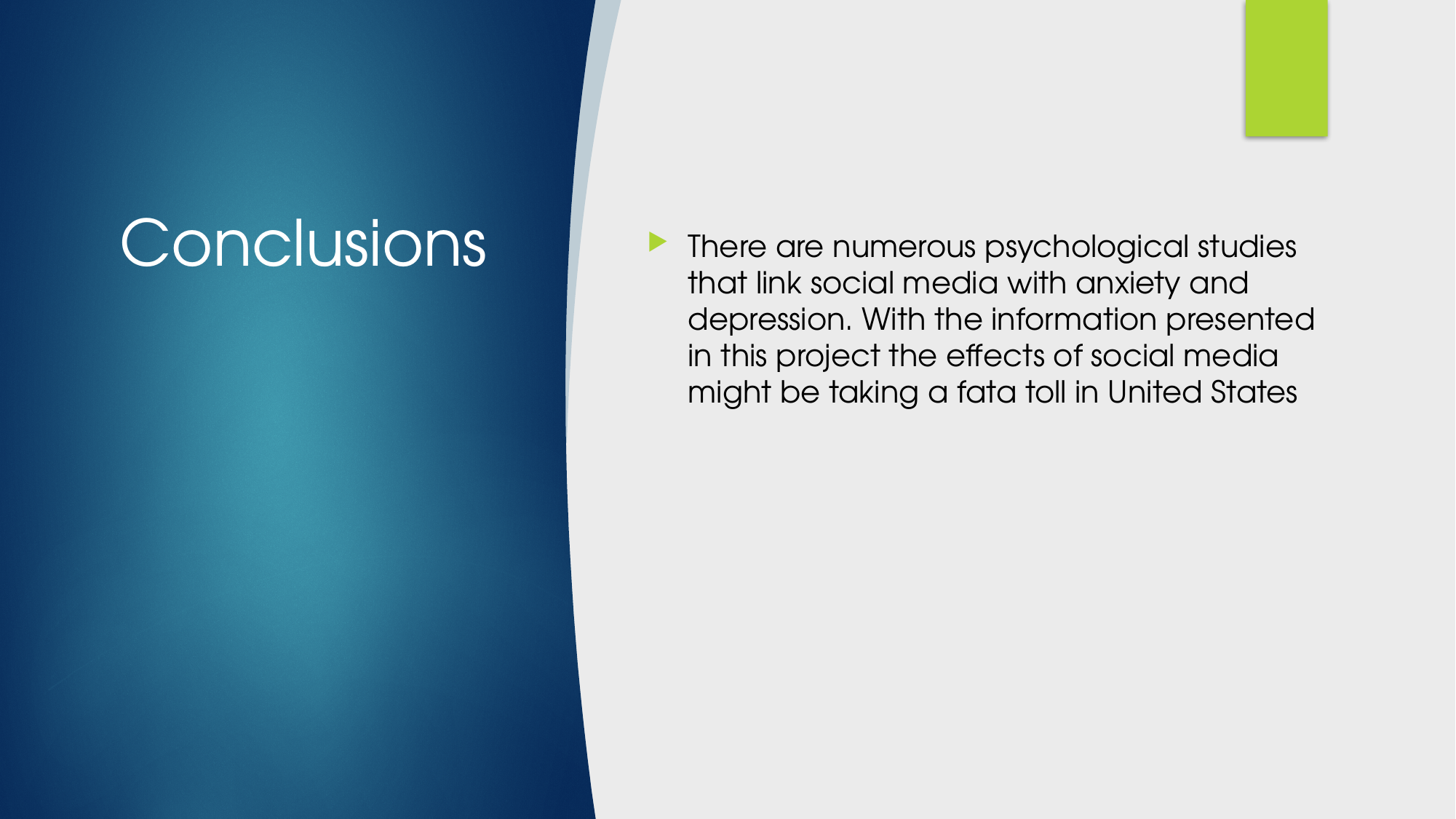

# Conclusions

There are numerous psychological studies that link social media with anxiety and depression. With the information presented in this project the effects of social media might be taking a fata toll in United States